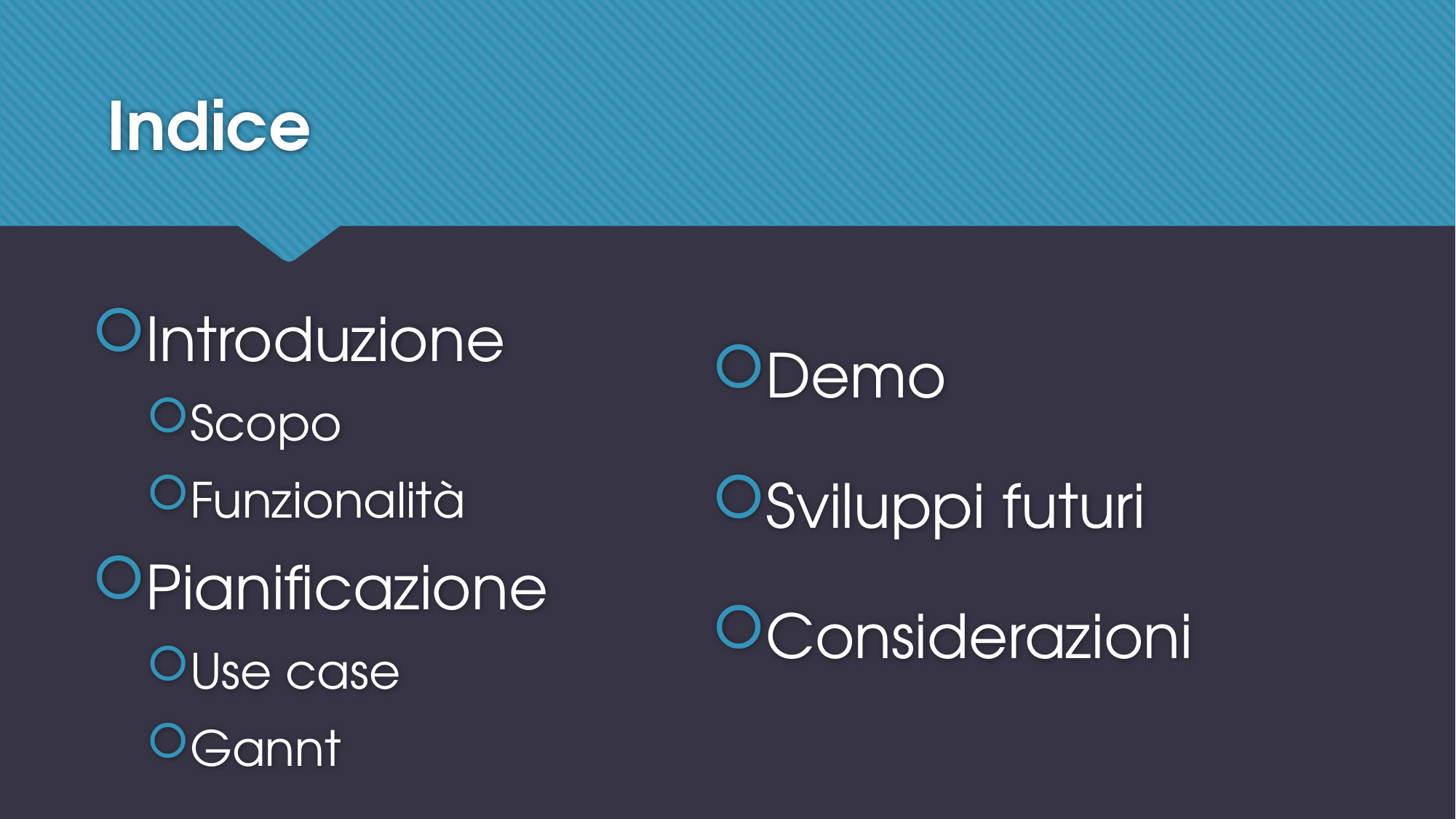

# Indice
Introduzione
Scopo
Funzionalità
Pianificazione
Use case
Gannt
Demo
Sviluppi futuri
Considerazioni